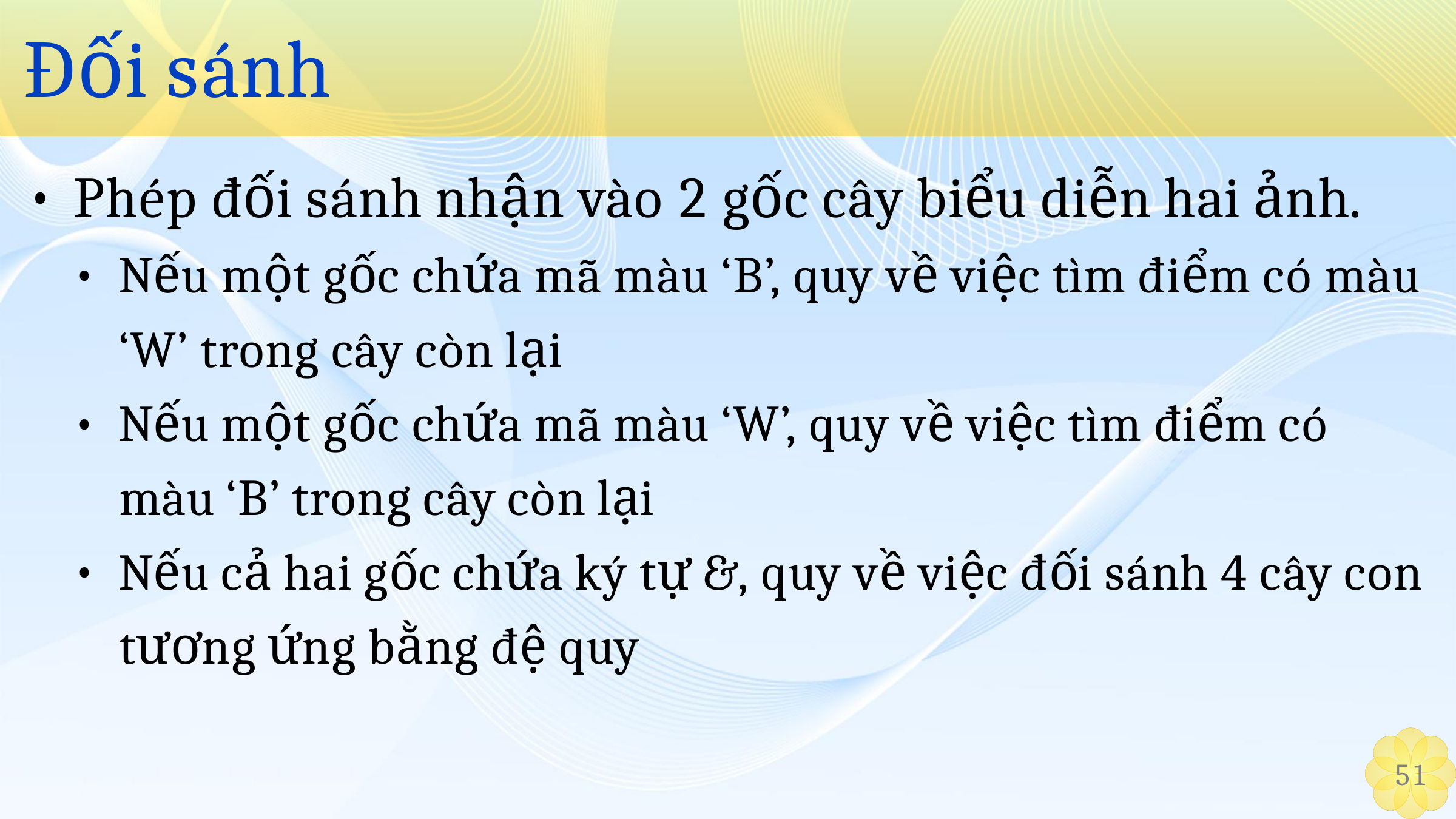

# Đối sánh
Phép đối sánh nhận vào 2 gốc cây biểu diễn hai ảnh.
Nếu một gốc chứa mã màu ‘B’, quy về việc tìm điểm có màu ‘W’ trong cây còn lại
Nếu một gốc chứa mã màu ‘W’, quy về việc tìm điểm có màu ‘B’ trong cây còn lại
Nếu cả hai gốc chứa ký tự &, quy về việc đối sánh 4 cây con tương ứng bằng đệ quy
51